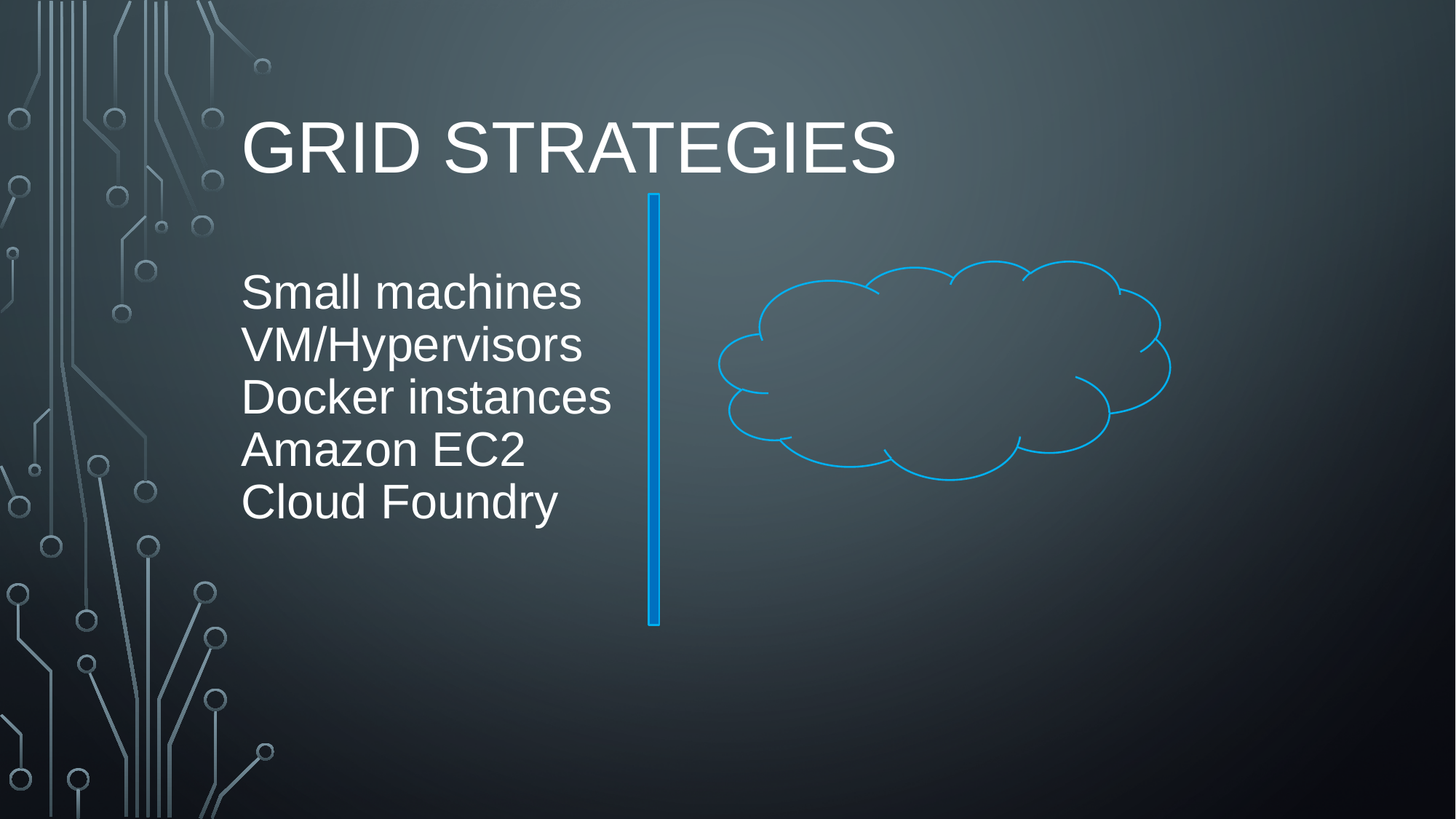

# Grid strategies

Small machines
VM/Hypervisors
Docker instances
Amazon EC2
Cloud Foundry